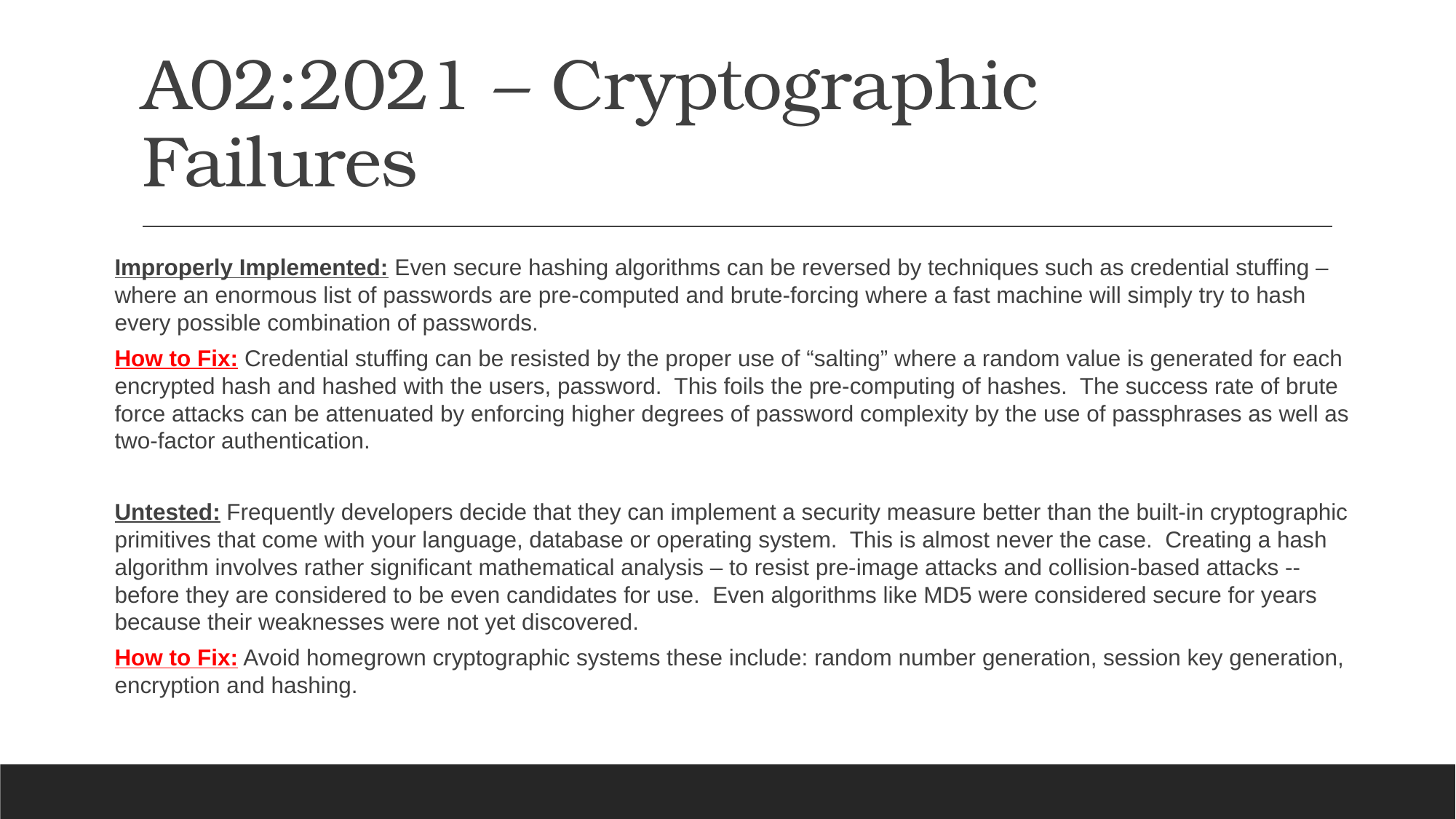

# A02:2021 – Cryptographic Failures
Improperly Implemented: Even secure hashing algorithms can be reversed by techniques such as credential stuffing – where an enormous list of passwords are pre-computed and brute-forcing where a fast machine will simply try to hash every possible combination of passwords.
How to Fix: Credential stuffing can be resisted by the proper use of “salting” where a random value is generated for each encrypted hash and hashed with the users, password.  This foils the pre-computing of hashes.  The success rate of brute force attacks can be attenuated by enforcing higher degrees of password complexity by the use of passphrases as well as two-factor authentication.

Untested: Frequently developers decide that they can implement a security measure better than the built-in cryptographic primitives that come with your language, database or operating system.  This is almost never the case.  Creating a hash algorithm involves rather significant mathematical analysis – to resist pre-image attacks and collision-based attacks -- before they are considered to be even candidates for use.  Even algorithms like MD5 were considered secure for years because their weaknesses were not yet discovered.
How to Fix: Avoid homegrown cryptographic systems these include: random number generation, session key generation, encryption and hashing.